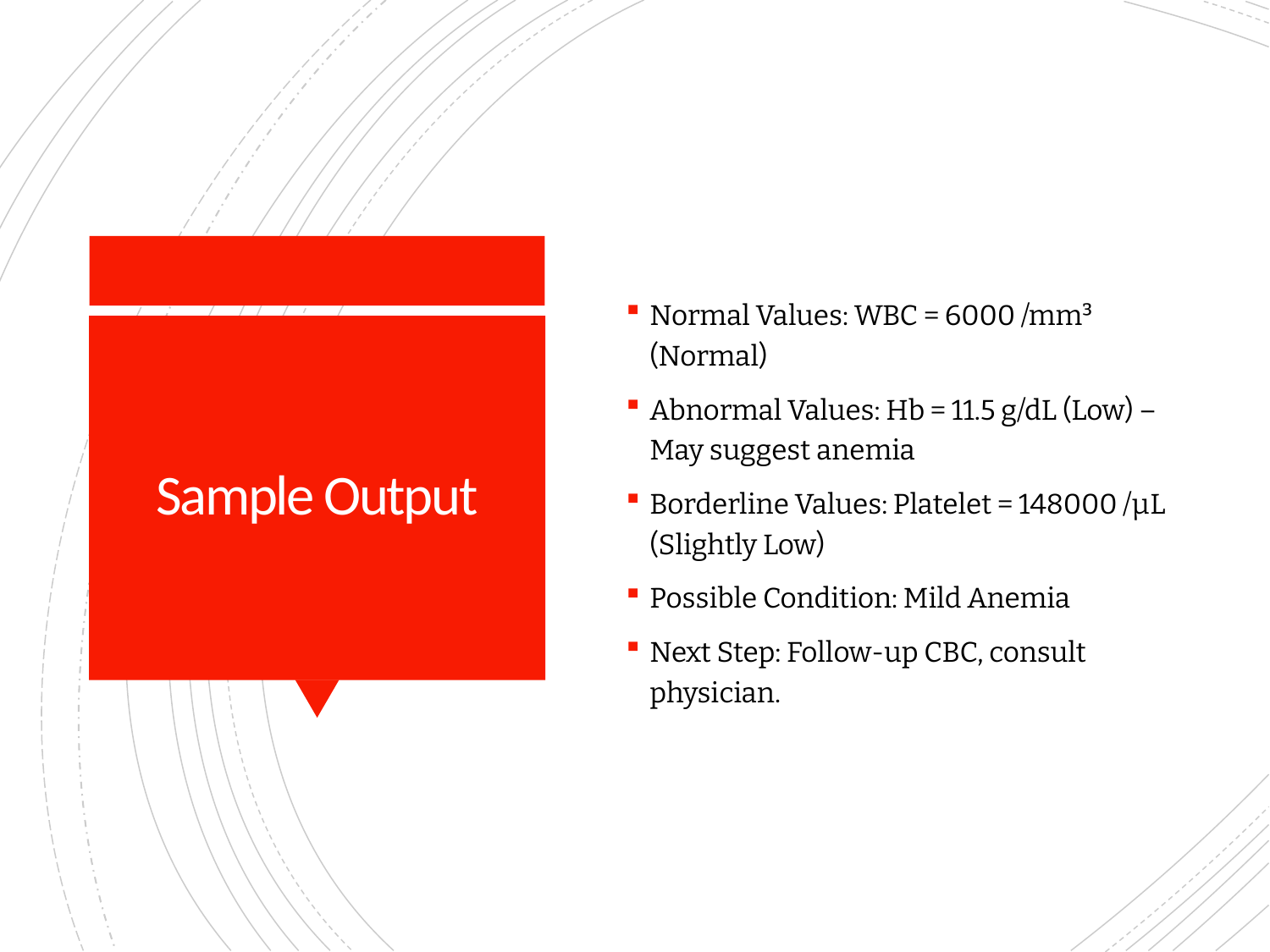

Normal Values: WBC = 6000 /mm³ (Normal)
Abnormal Values: Hb = 11.5 g/dL (Low) – May suggest anemia
Borderline Values: Platelet = 148000 /µL (Slightly Low)
Possible Condition: Mild Anemia
Next Step: Follow-up CBC, consult physician.
# Sample Output